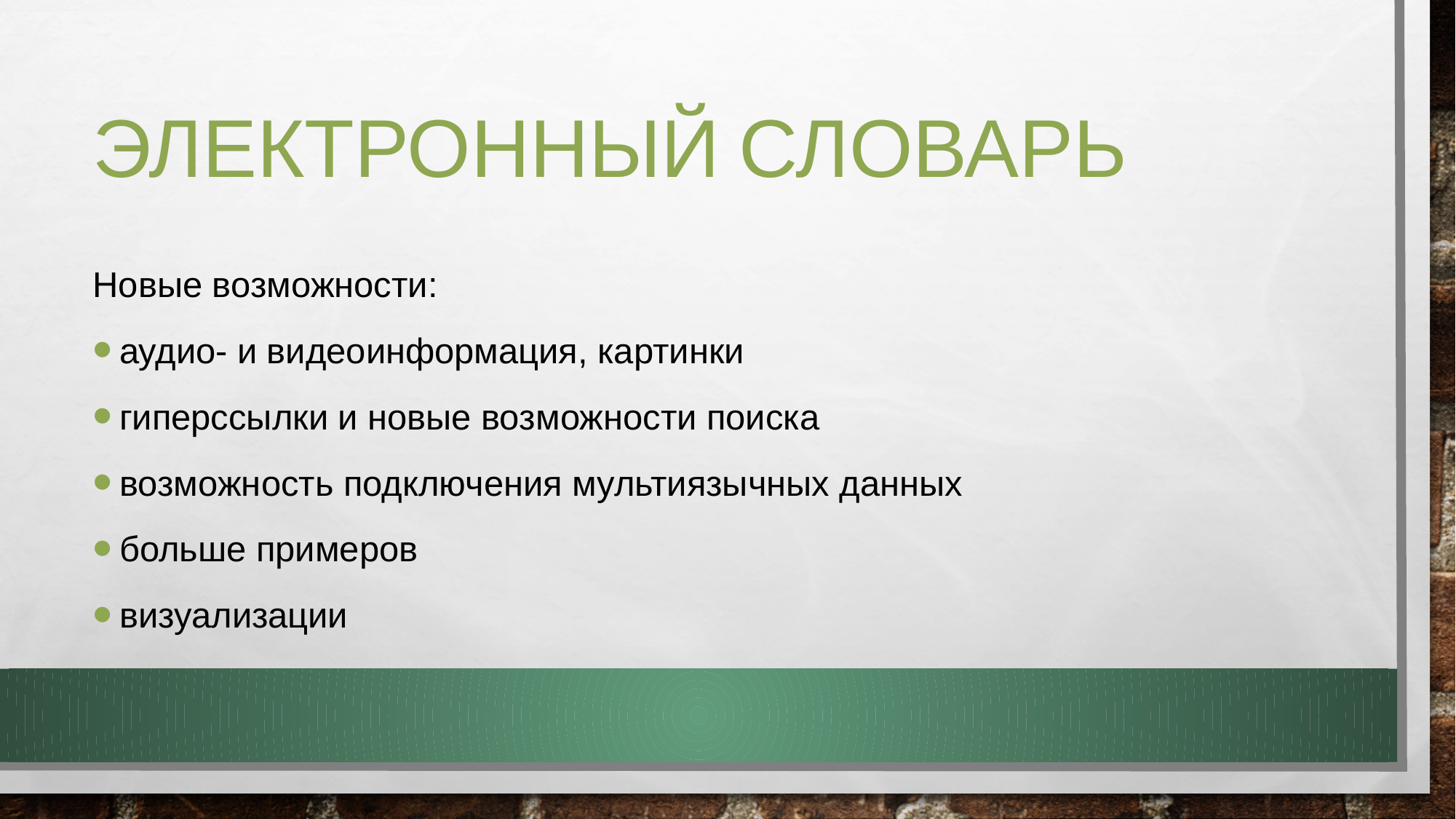

# электронный словарь
Новые возможности:
аудио- и видеоинформация, картинки
гиперссылки и новые возможности поиска
возможность подключения мультиязычных данных
больше примеров
визуализации